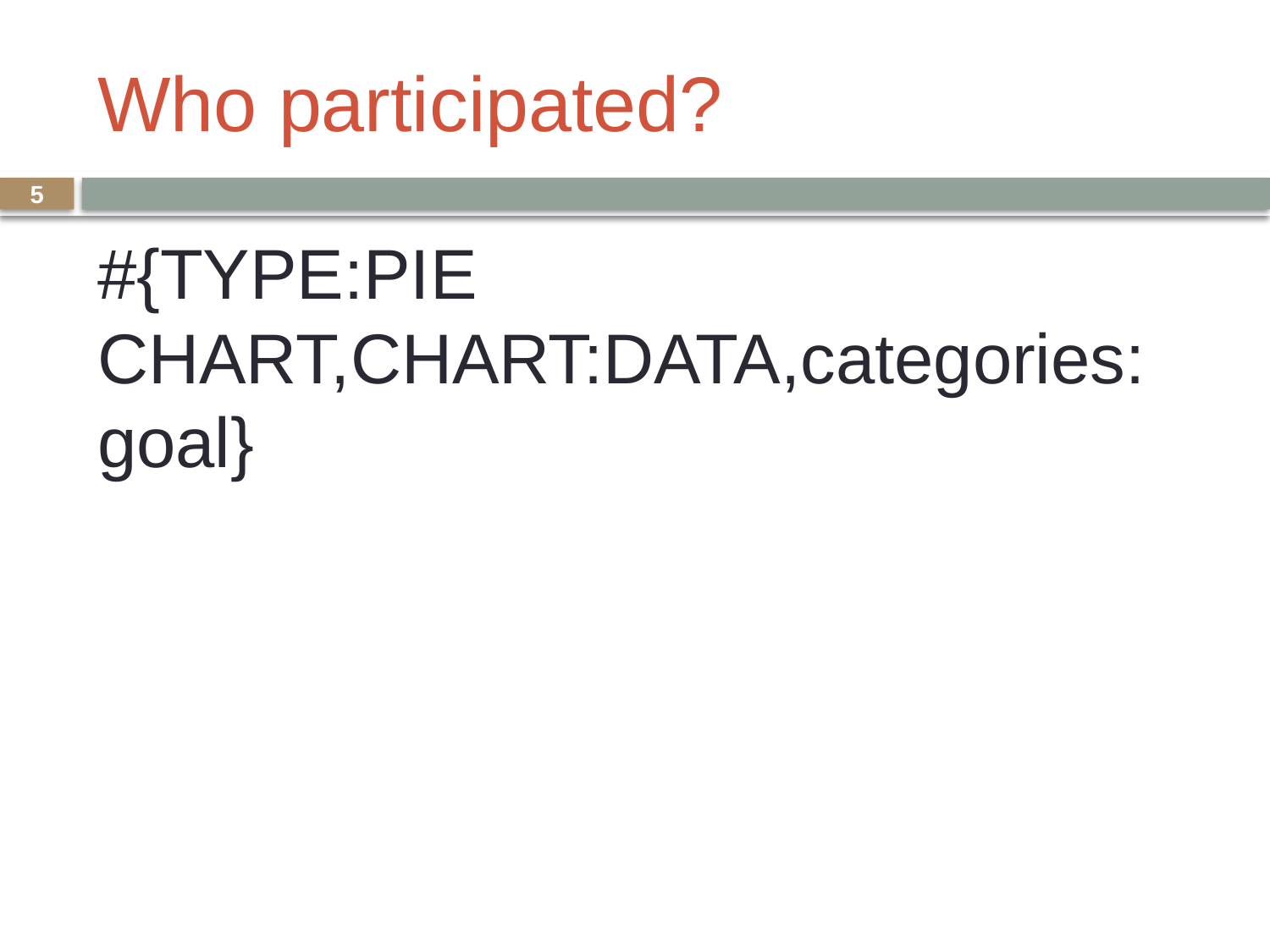

# Who participated?
5
#{TYPE:PIE CHART,CHART:DATA,categories: goal}